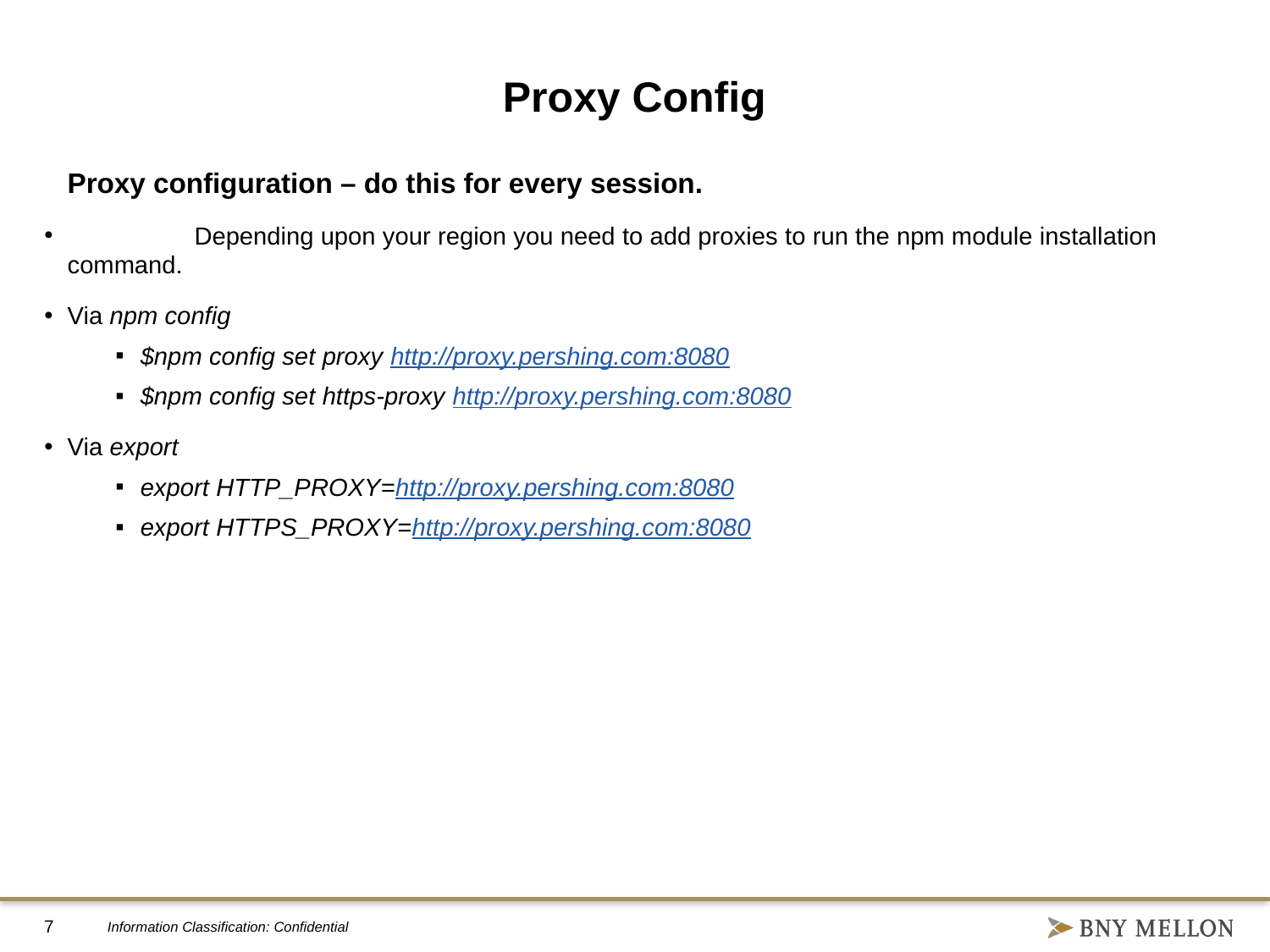

# Proxy Config
Proxy configuration – do this for every session.
	Depending upon your region you need to add proxies to run the npm module installation command.
Via npm config
$npm config set proxy http://proxy.pershing.com:8080
$npm config set https-proxy http://proxy.pershing.com:8080
Via export
export HTTP_PROXY=http://proxy.pershing.com:8080
export HTTPS_PROXY=http://proxy.pershing.com:8080